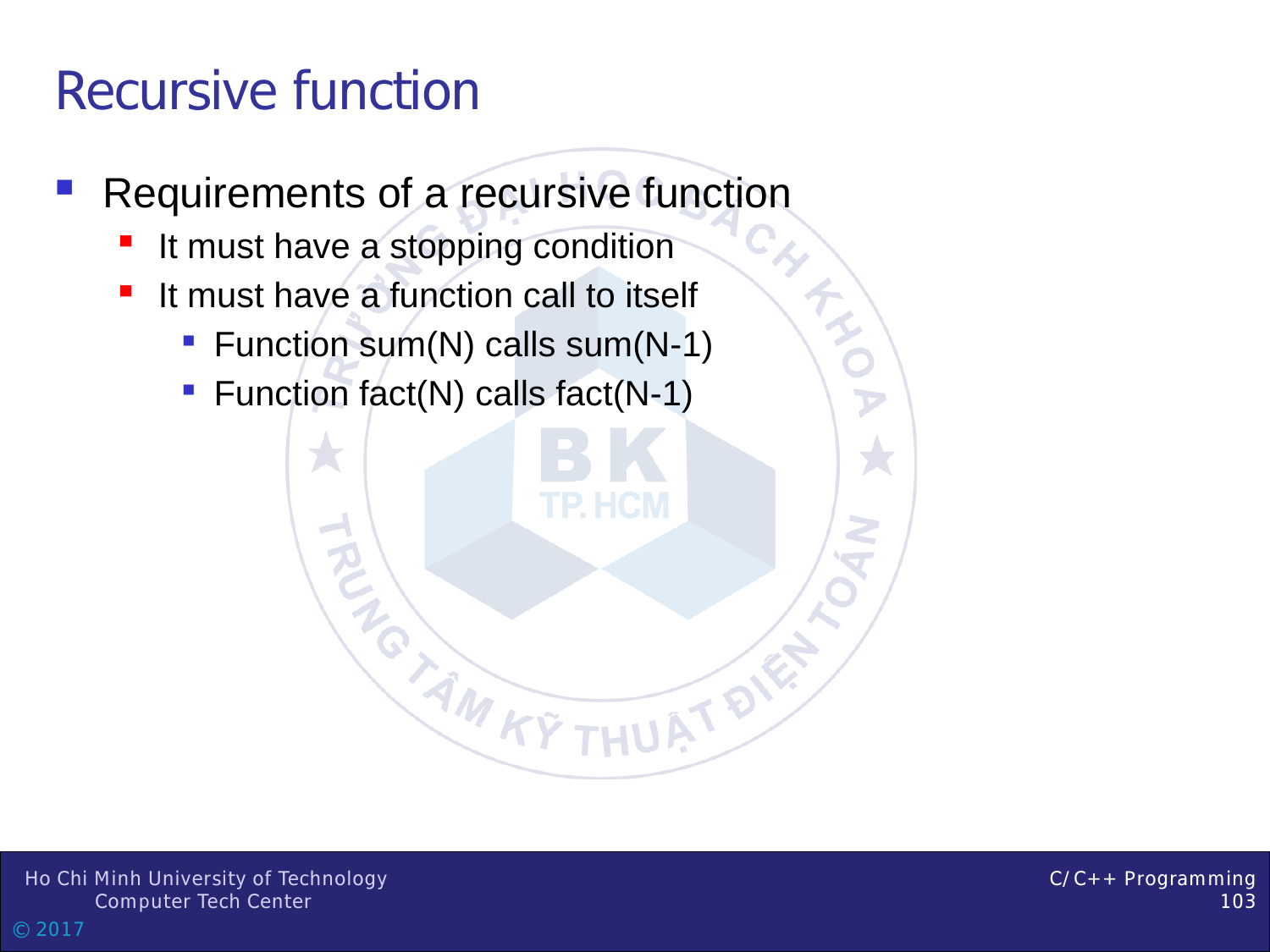

# Recursive function
Requirements of a recursive function
It must have a stopping condition
It must have a function call to itself
Function sum(N) calls sum(N-1)
Function fact(N) calls fact(N-1)